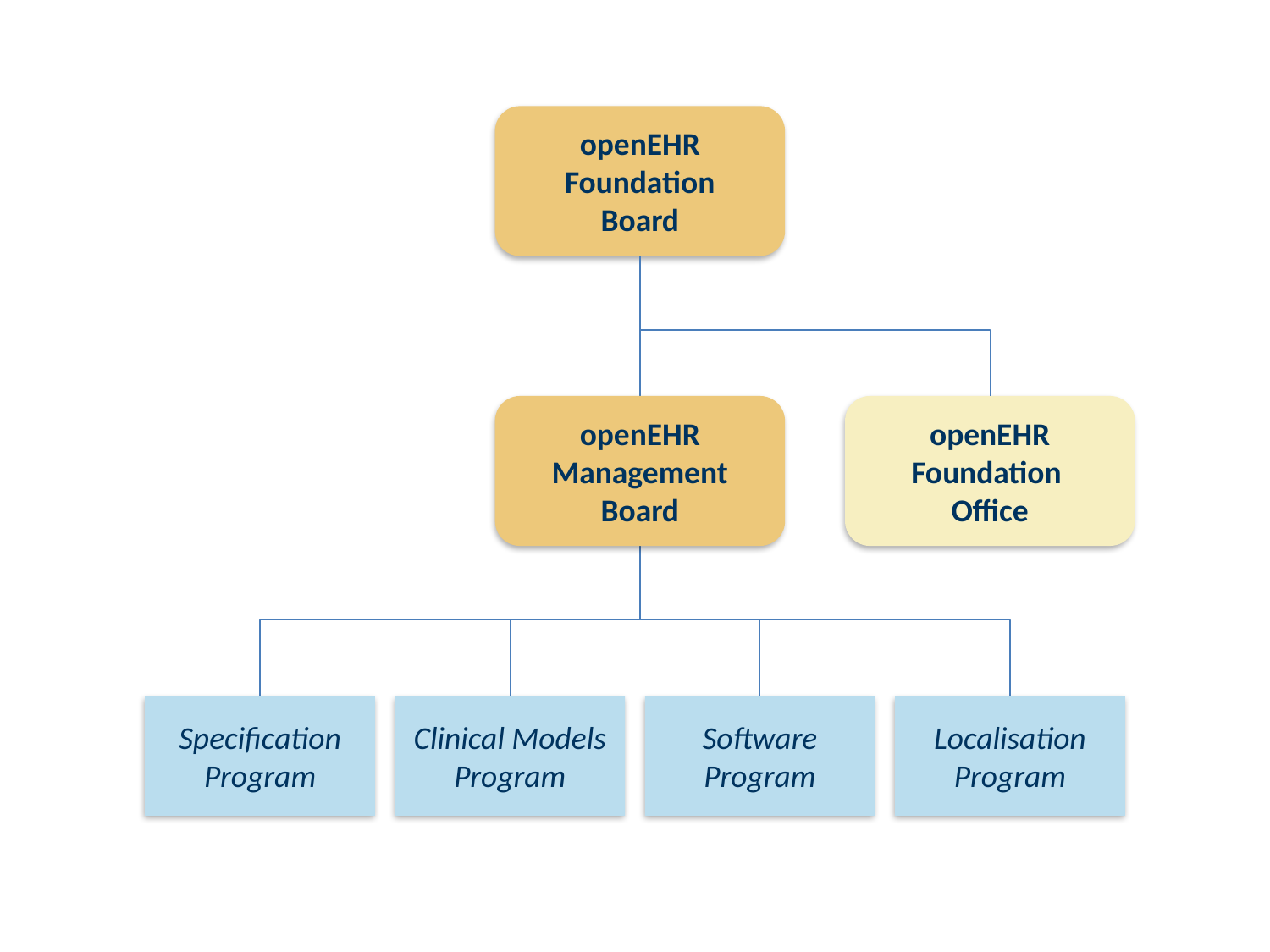

openEHR Foundation
Board
openEHR Management
Board
openEHR Foundation
Office
Specification
Program
Clinical Models
Program
Software
Program
Localisation
Program